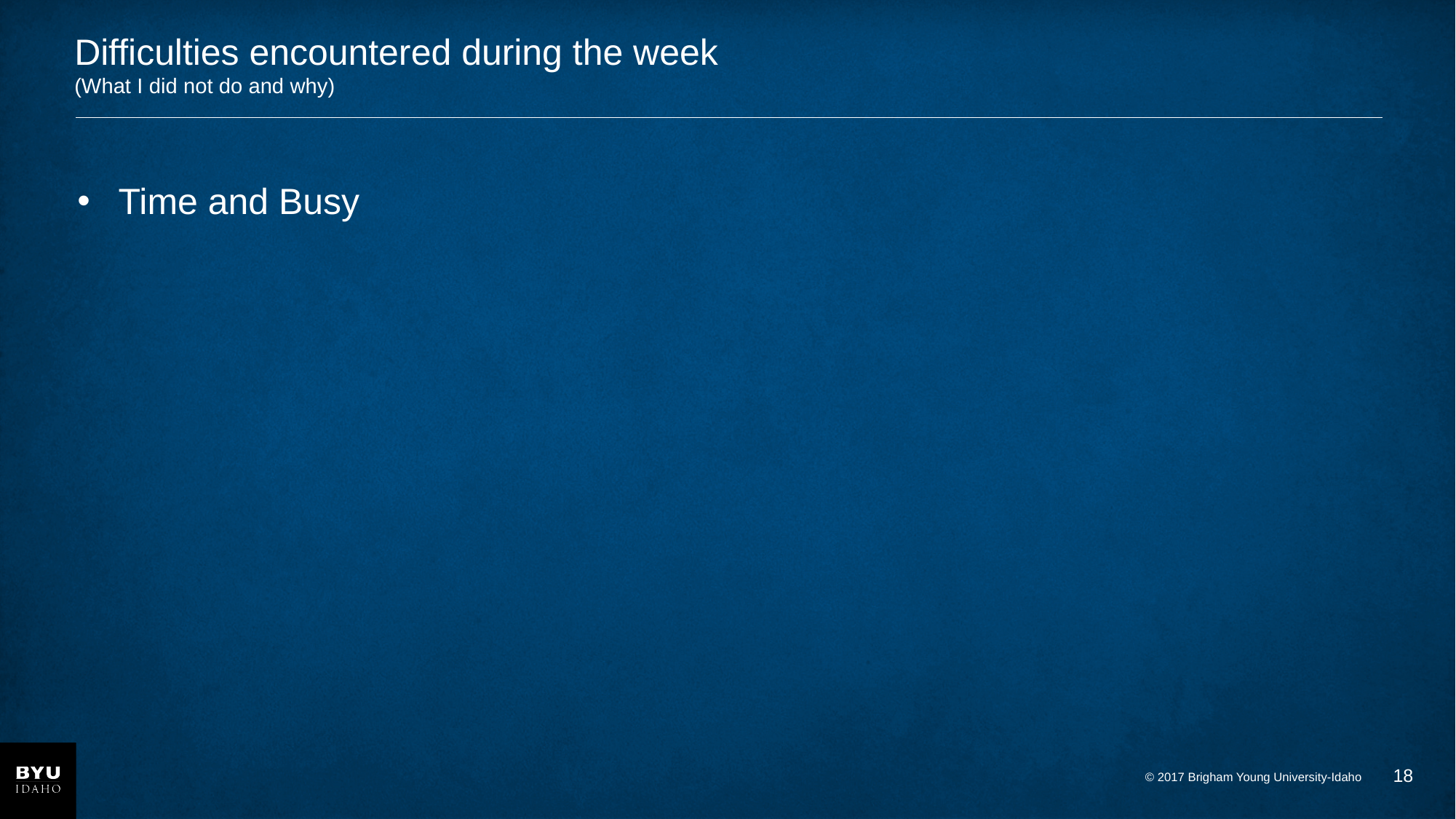

# Difficulties encountered during the week (What I did not do and why)
Time and Busy